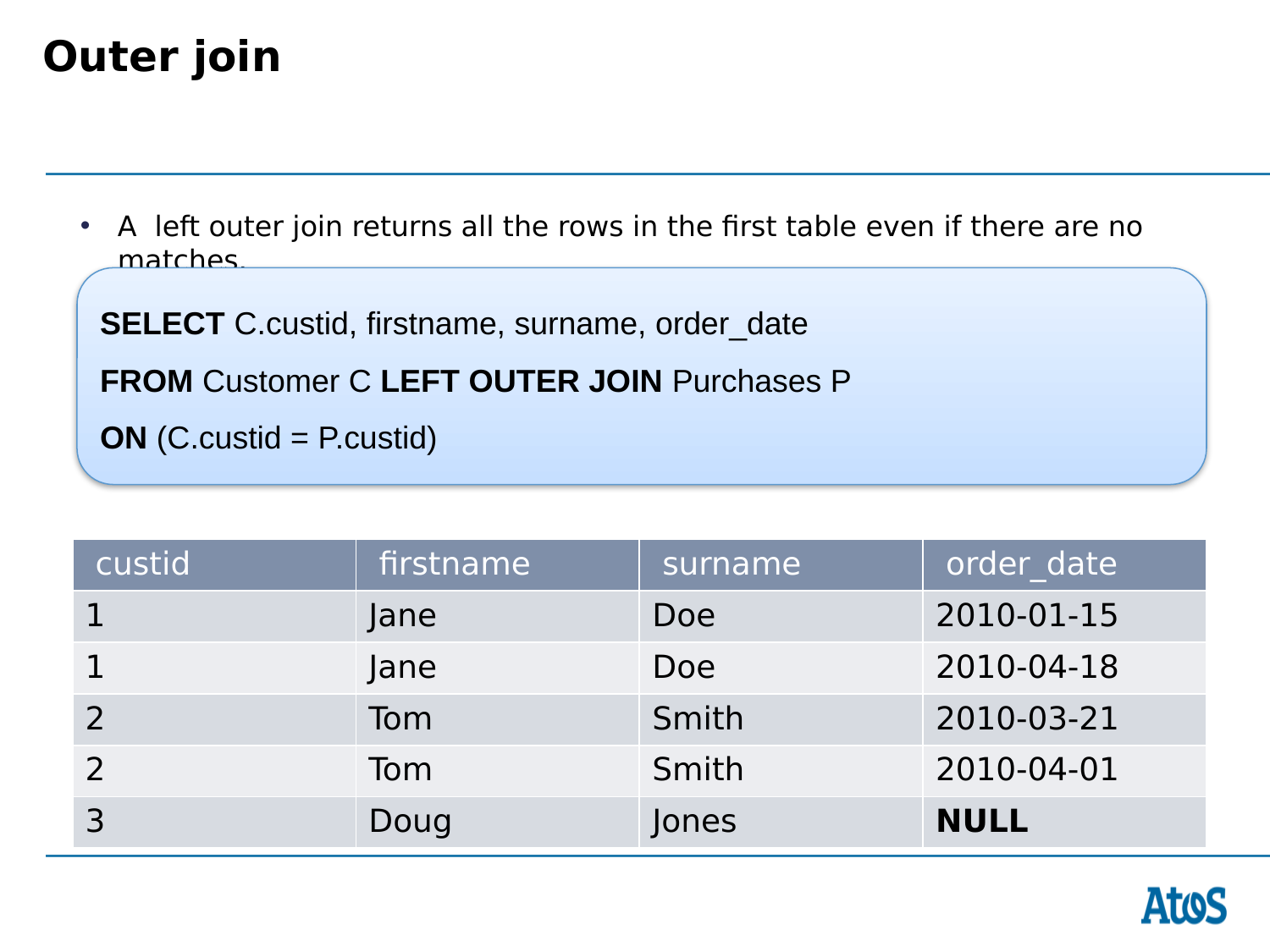

# Outer join
A  left outer join returns all the rows in the first table even if there are no matches.

SELECT C.custid, firstname, surname, order_date
FROM Customer C LEFT OUTER JOIN Purchases P
ON (C.custid = P.custid)

| custid | firstname | surname | order\_date |
| --- | --- | --- | --- |
| 1 | Jane | Doe | 2010-01-15 |
| 1 | Jane | Doe | 2010-04-18 |
| 2 | Tom | Smith | 2010-03-21 |
| 2 | Tom | Smith | 2010-04-01 |
| 3 | Doug | Jones | NULL |